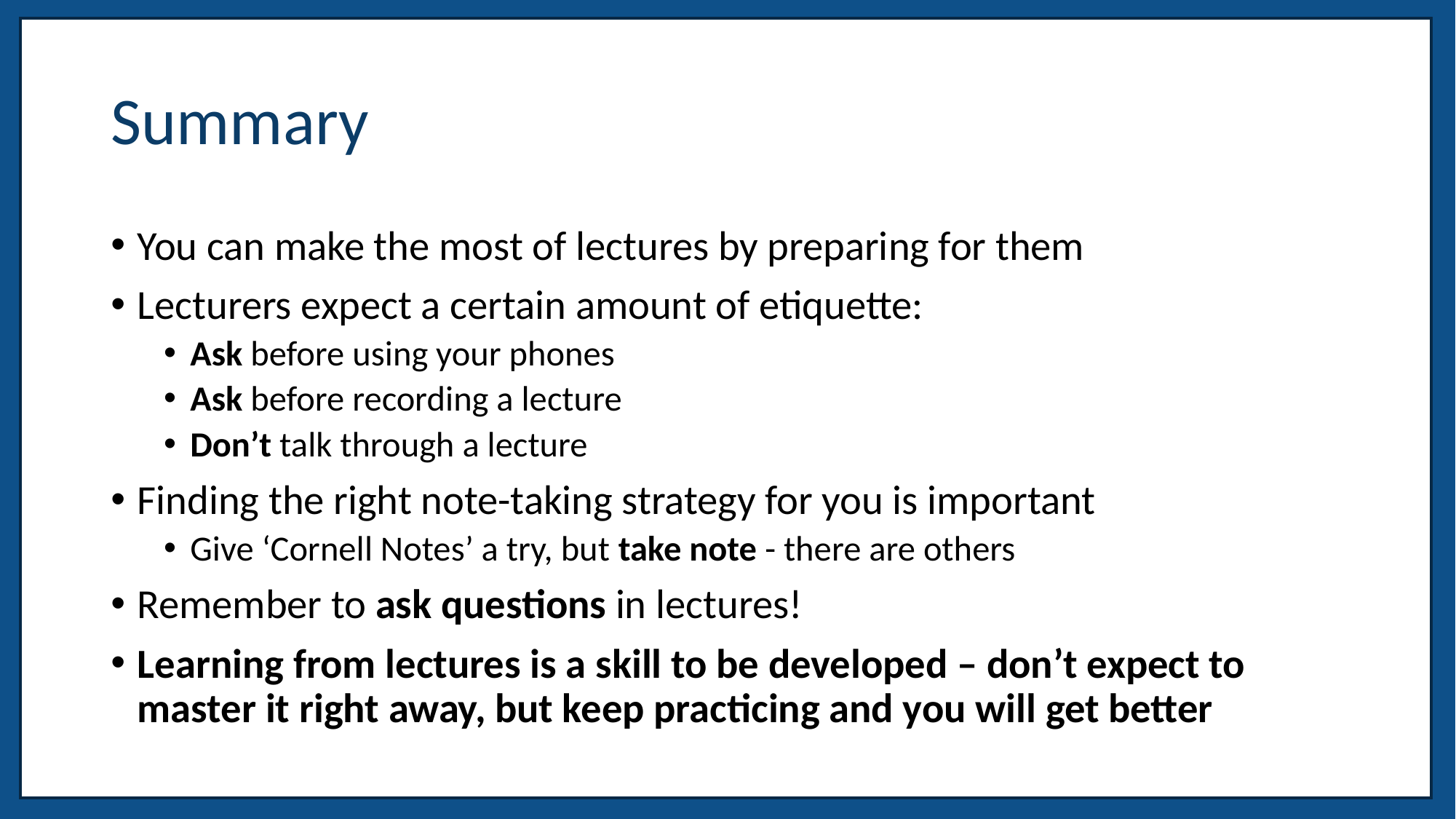

# Summary
You can make the most of lectures by preparing for them
Lecturers expect a certain amount of etiquette:
Ask before using your phones
Ask before recording a lecture
Don’t talk through a lecture
Finding the right note-taking strategy for you is important
Give ‘Cornell Notes’ a try, but take note - there are others
Remember to ask questions in lectures!
Learning from lectures is a skill to be developed – don’t expect to master it right away, but keep practicing and you will get better